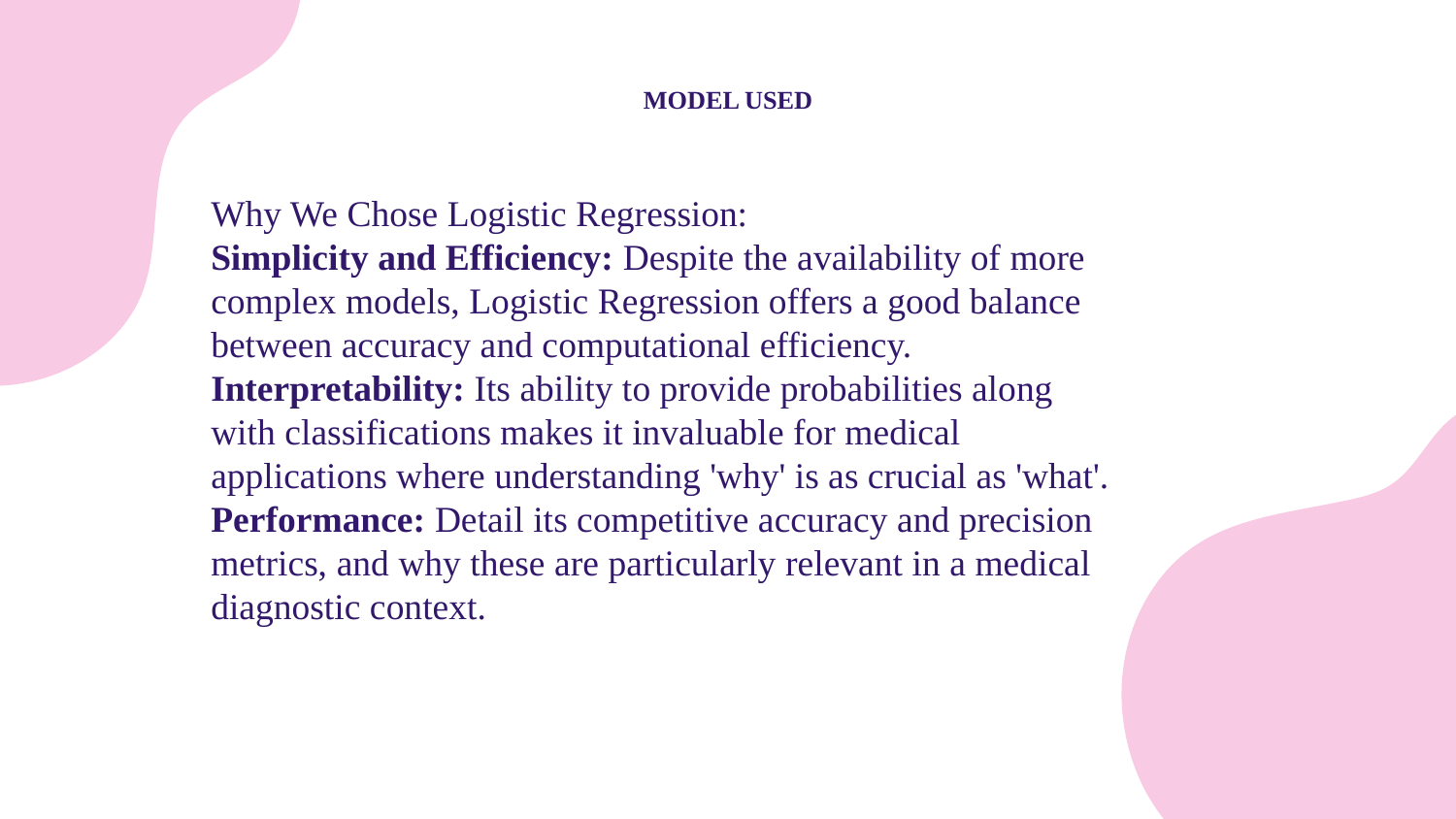

MODEL USED
Why We Chose Logistic Regression:
Simplicity and Efficiency: Despite the availability of more complex models, Logistic Regression offers a good balance between accuracy and computational efficiency.
Interpretability: Its ability to provide probabilities along with classifications makes it invaluable for medical applications where understanding 'why' is as crucial as 'what'.
Performance: Detail its competitive accuracy and precision metrics, and why these are particularly relevant in a medical diagnostic context.